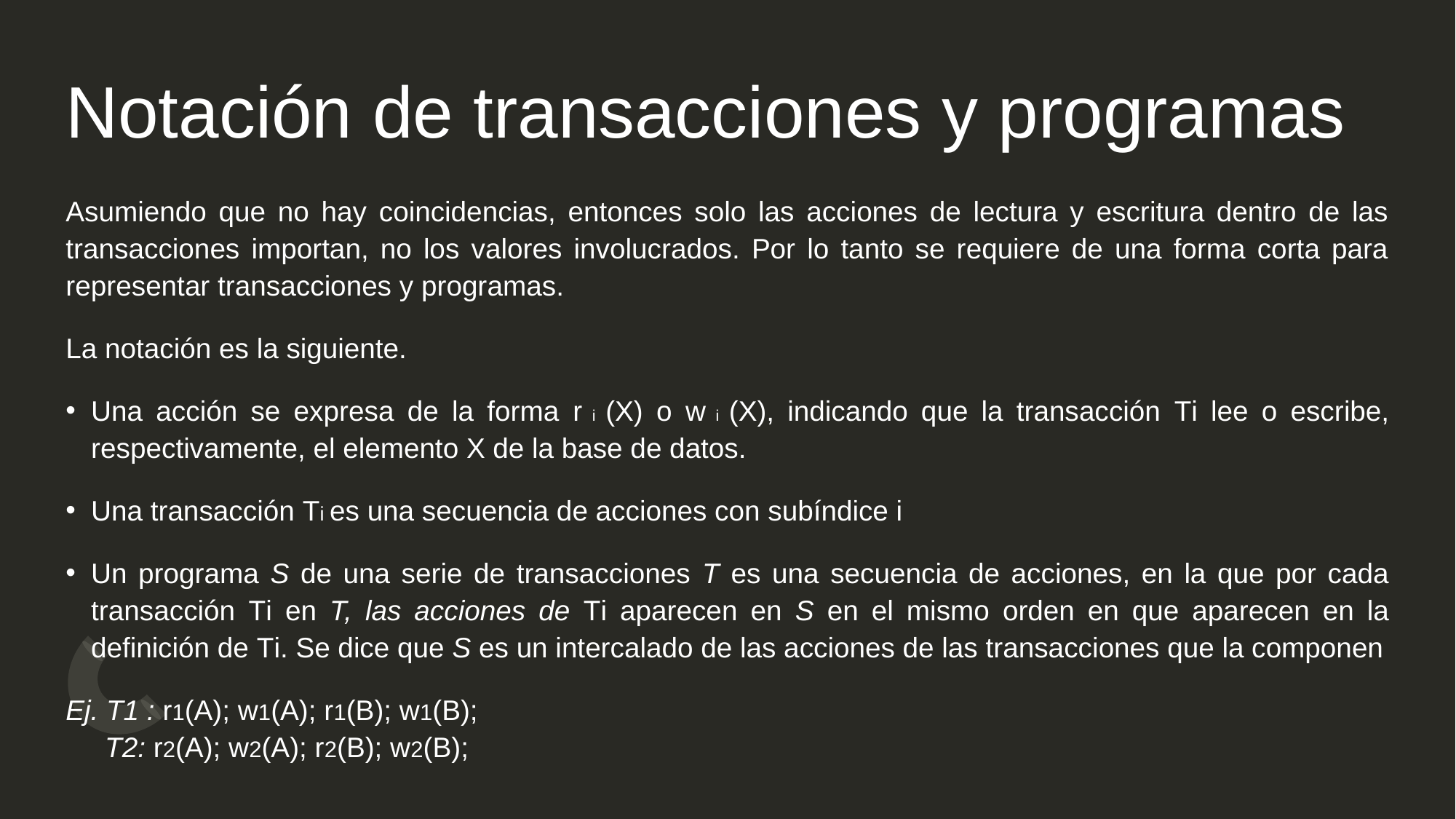

# Notación de transacciones y programas
Asumiendo que no hay coincidencias, entonces solo las acciones de lectura y escritura dentro de las transacciones importan, no los valores involucrados. Por lo tanto se requiere de una forma corta para representar transacciones y programas.
La notación es la siguiente.
Una acción se expresa de la forma r i (X) o w i (X), indicando que la transacción Ti lee o escribe, respectivamente, el elemento X de la base de datos.
Una transacción Ti es una secuencia de acciones con subíndice i
Un programa S de una serie de transacciones T es una secuencia de acciones, en la que por cada transacción Ti en T, las acciones de Ti aparecen en S en el mismo orden en que aparecen en la definición de Ti. Se dice que S es un intercalado de las acciones de las transacciones que la componen
Ej. T1 : r1(A); w1(A); r1(B); w1(B);
     T2: r2(A); w2(A); r2(B); w2(B);